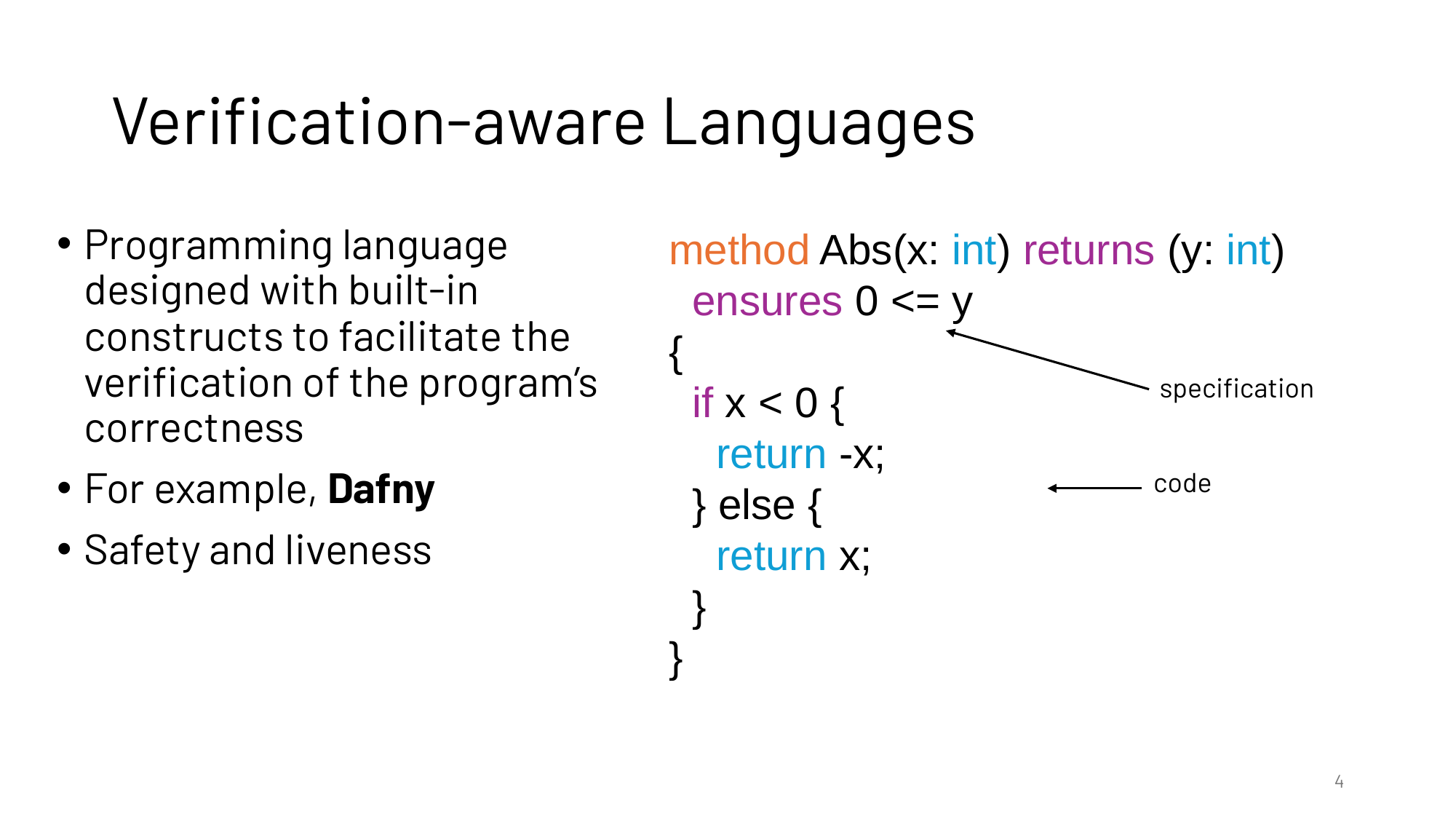

# Verification-aware Languages
Programming language designed with built-in constructs to facilitate the verification of the program’s correctness
For example, Dafny
Safety and liveness
method Abs(x: int) returns (y: int)
  ensures 0 <= y
{
  if x < 0 {
    return -x;
  } else {
    return x;
  }
}
specification
code
4